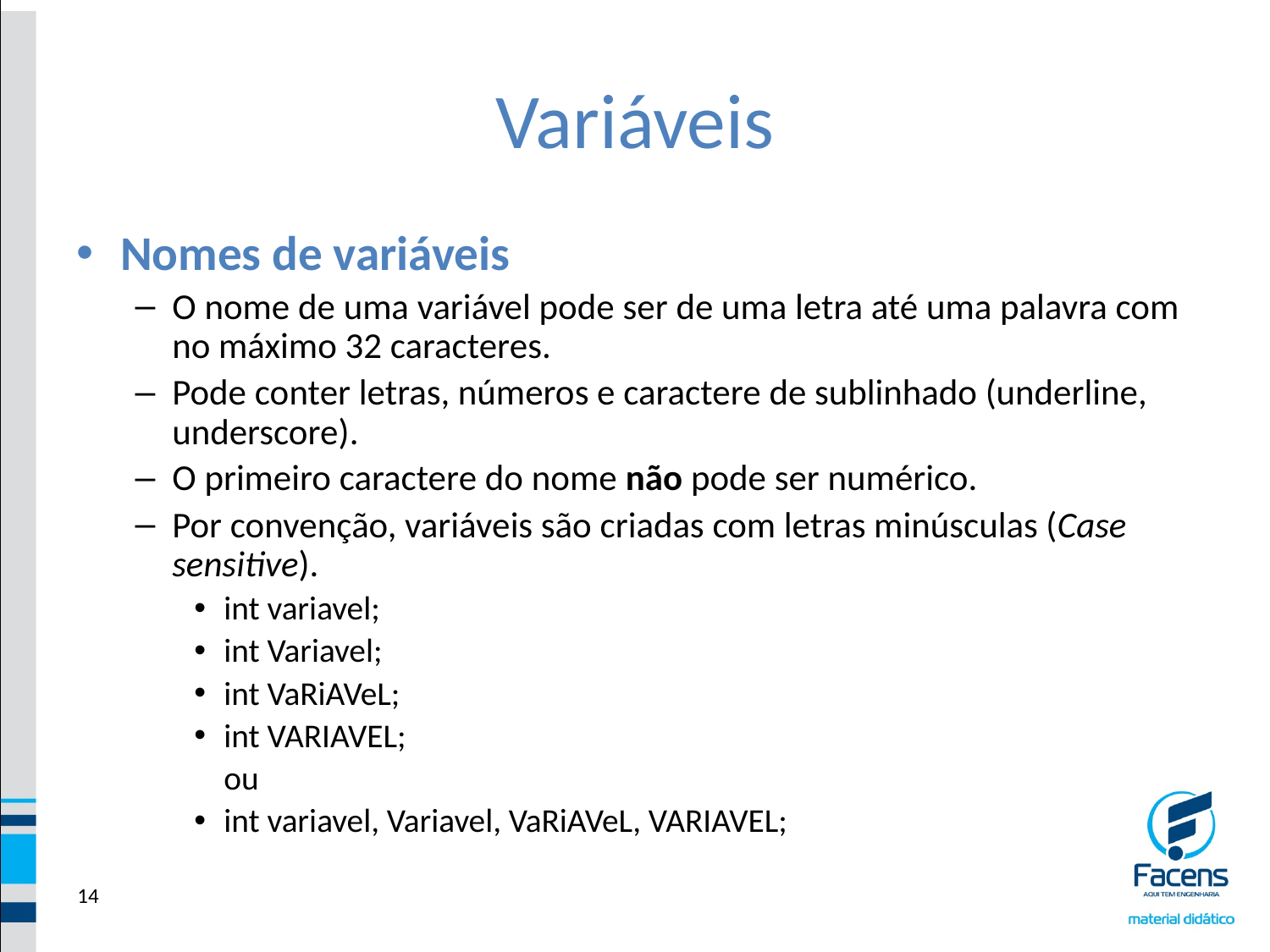

# Variáveis
Nomes de variáveis
O nome de uma variável pode ser de uma letra até uma palavra com no máximo 32 caracteres.
Pode conter letras, números e caractere de sublinhado (underline, underscore).
O primeiro caractere do nome não pode ser numérico.
Por convenção, variáveis são criadas com letras minúsculas (Case sensitive).
int variavel;
int Variavel;
int VaRiAVeL;
int VARIAVEL;
    ou
int variavel, Variavel, VaRiAVeL, VARIAVEL;